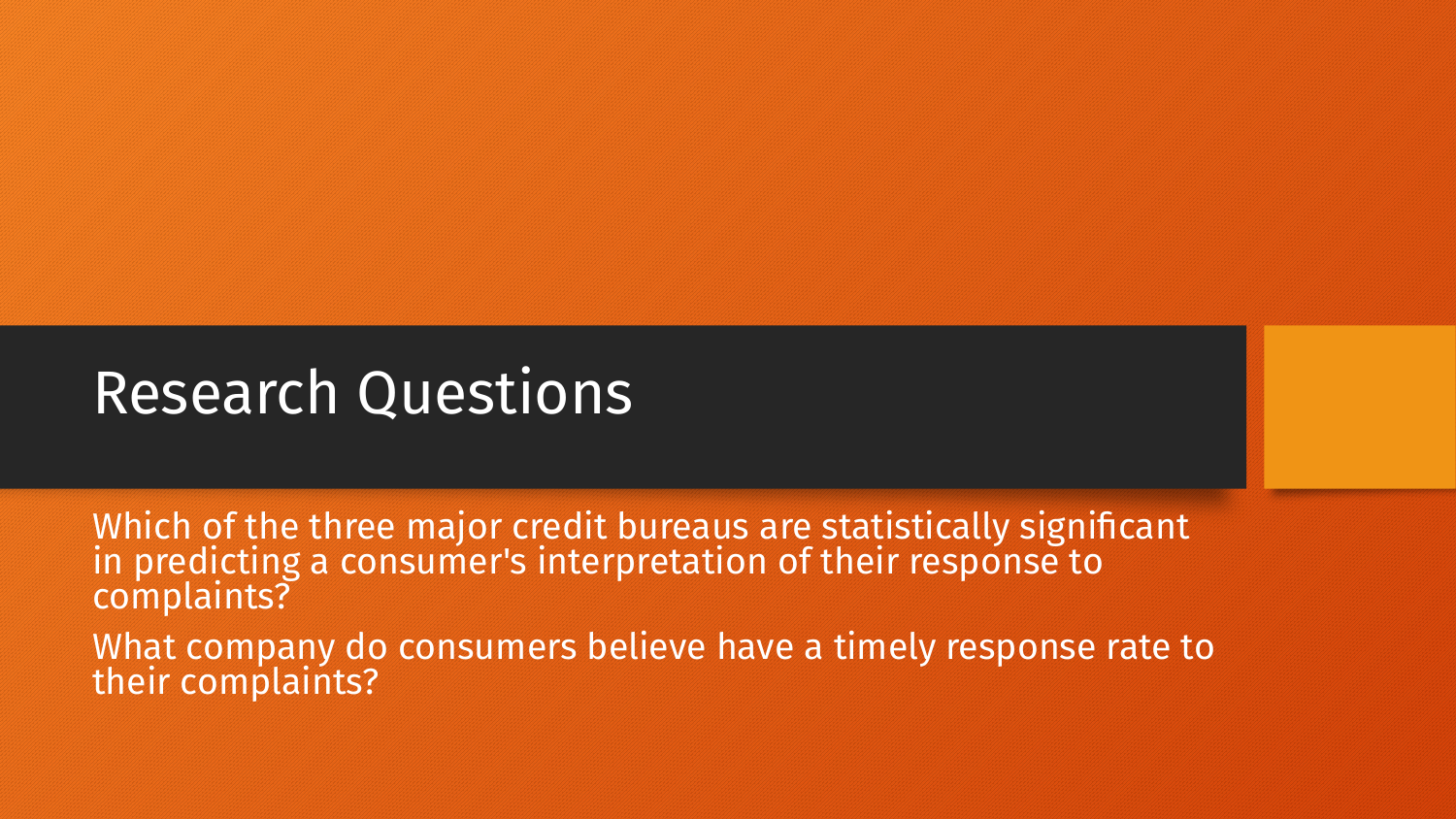

# Research Questions
Which of the three major credit bureaus are statistically significant in predicting a consumer's interpretation of their response to complaints?
What company do consumers believe have a timely response rate to their complaints?